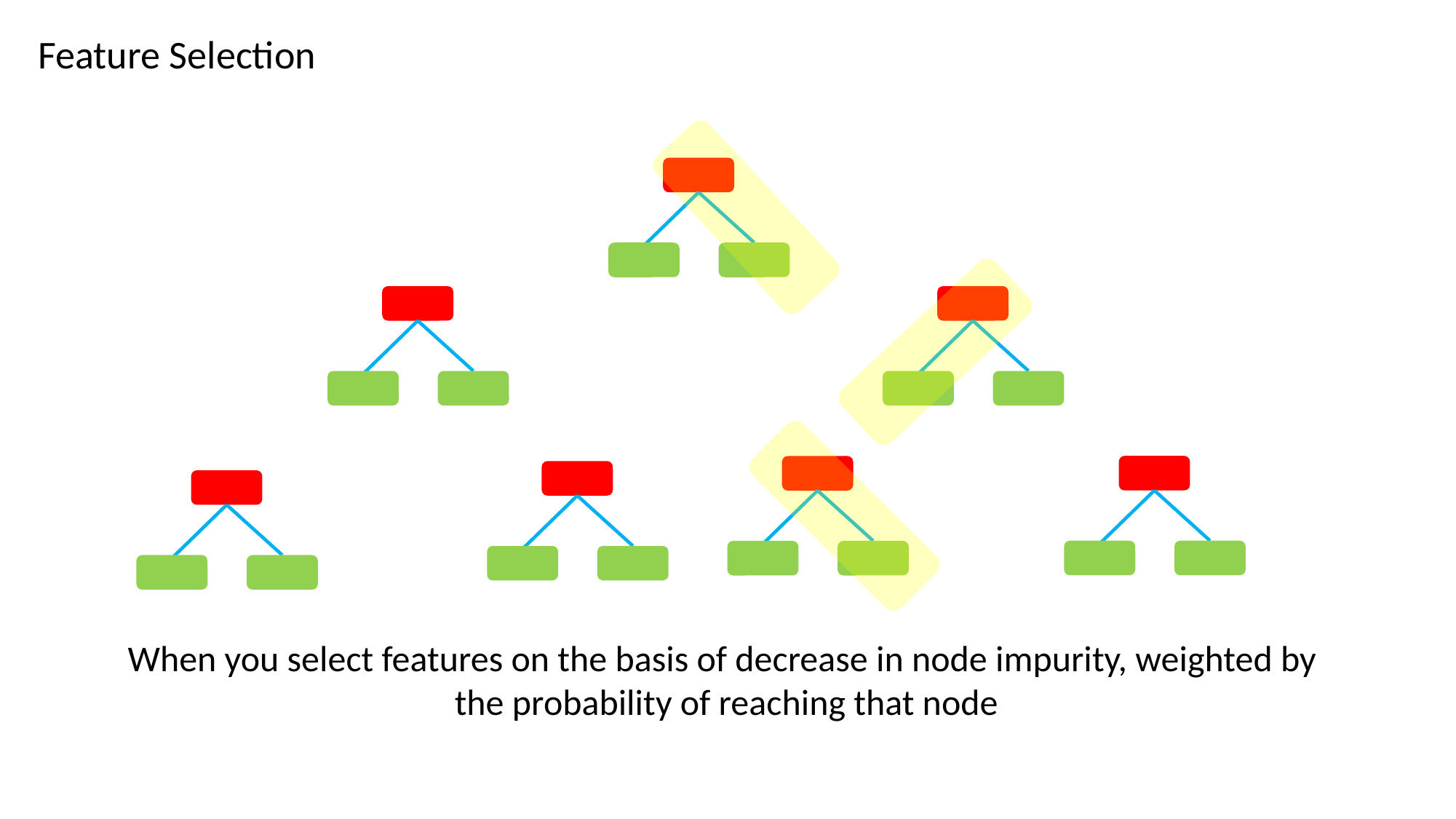

Feature Selection

When you select features on the basis of decrease in node impurity, weighted by
the probability of reaching that node